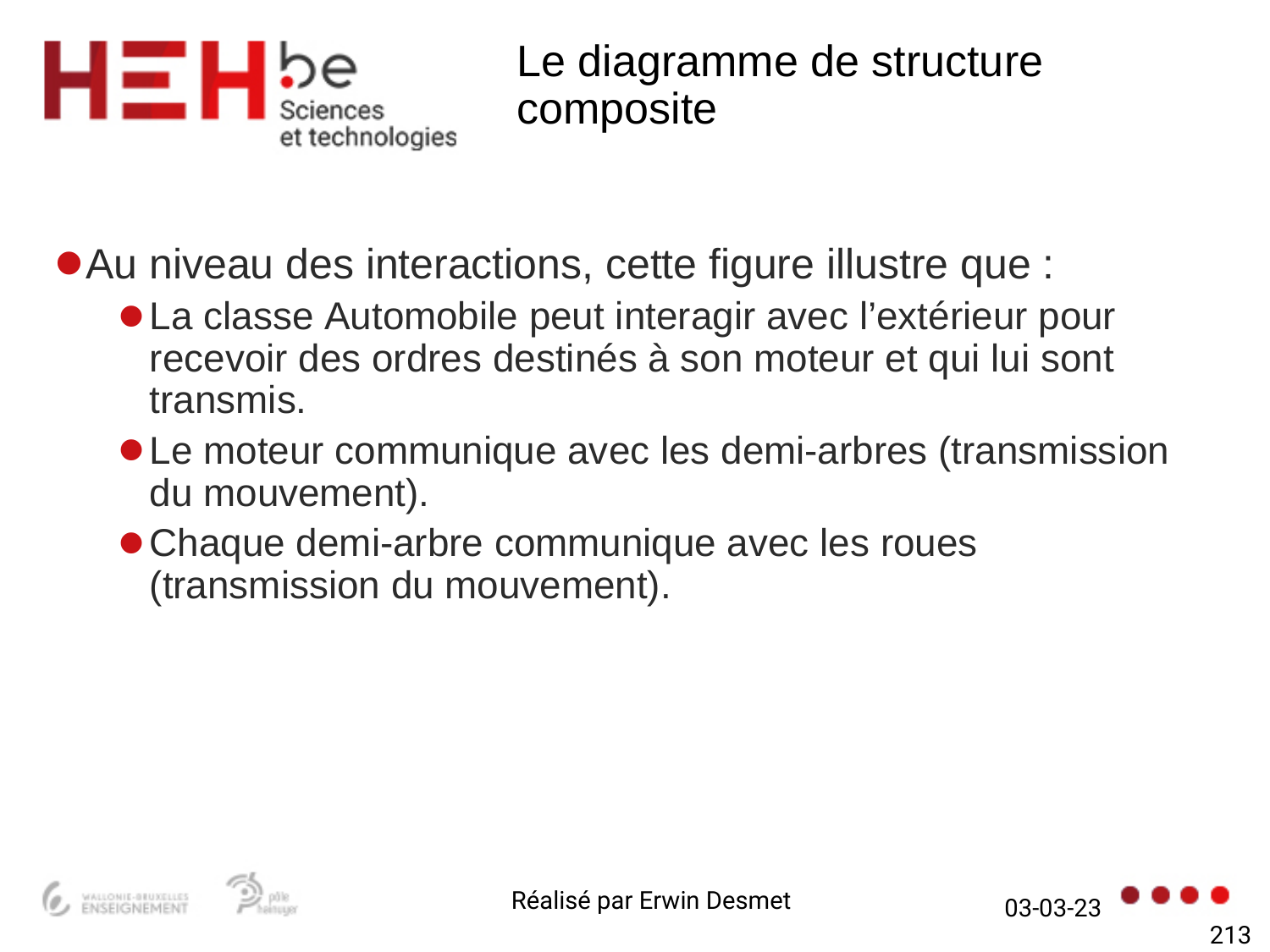

# Le diagramme de structure composite

Au niveau des interactions, cette figure illustre que :
La classe Automobile peut interagir avec l’extérieur pour recevoir des ordres destinés à son moteur et qui lui sont transmis.
Le moteur communique avec les demi-arbres (transmission du mouvement).
Chaque demi-arbre communique avec les roues (transmission du mouvement).